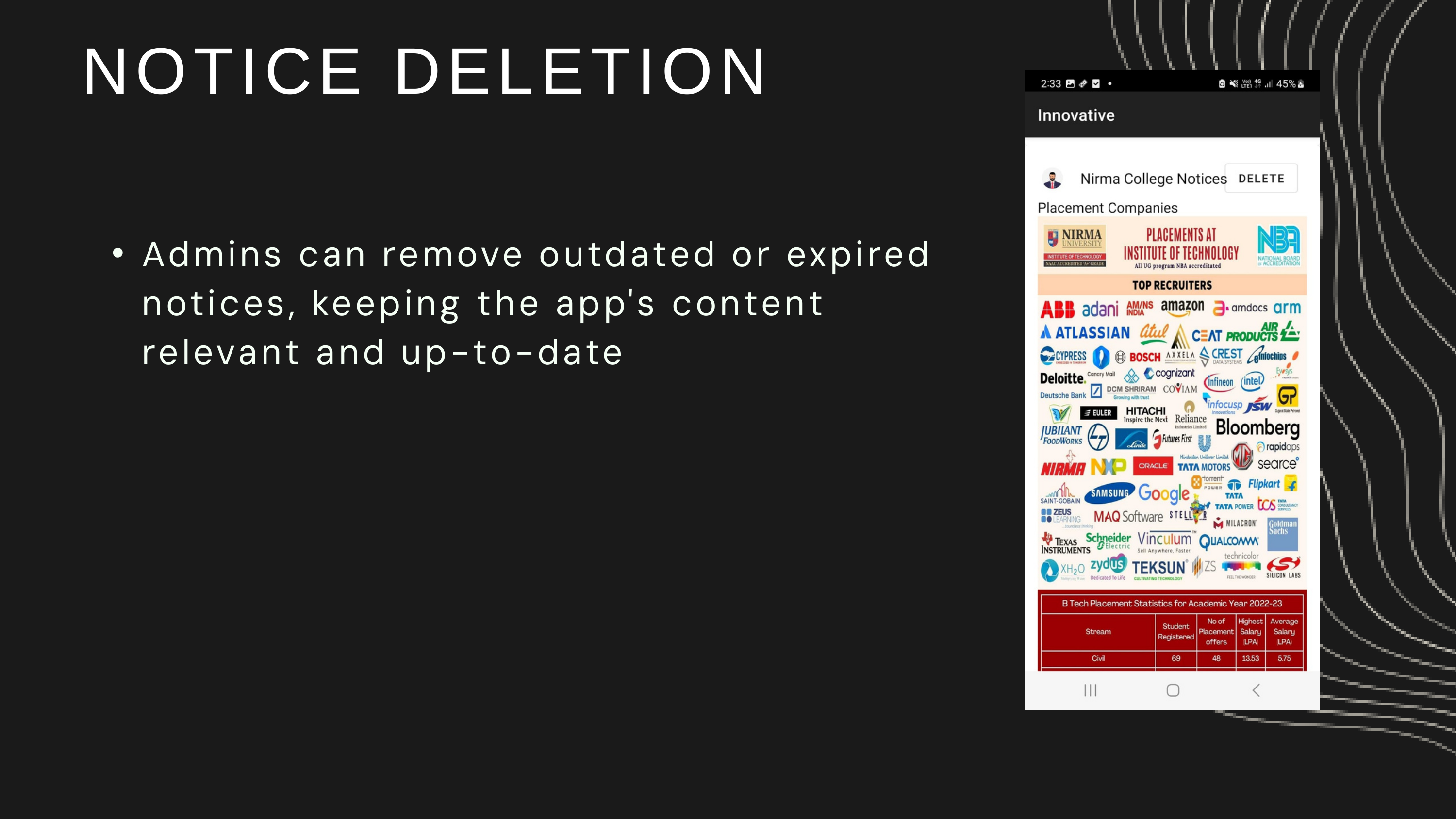

NOTICE DELETION

Admins can remove outdated or expired notices, keeping the app's content relevant and up-to-date